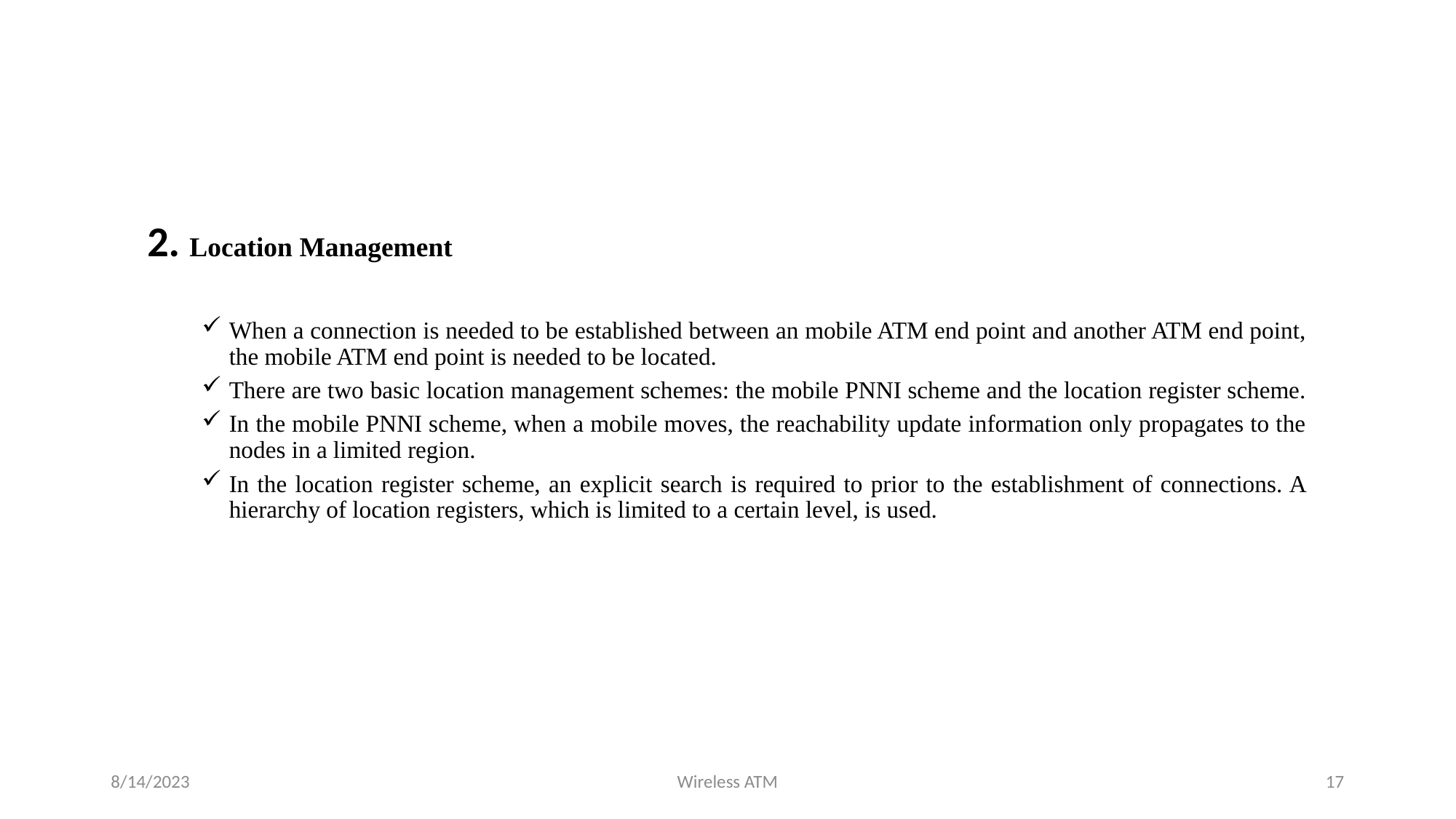

2. Location Management

When a connection is needed to be established between an mobile ATM end point and another ATM end point, the mobile ATM end point is needed to be located.
There are two basic location management schemes: the mobile PNNI scheme and the location register scheme.
In the mobile PNNI scheme, when a mobile moves, the reachability update information only propagates to the nodes in a limited region.
In the location register scheme, an explicit search is required to prior to the establishment of connections. A hierarchy of location registers, which is limited to a certain level, is used.

8/14/2023
Wireless ATM
17